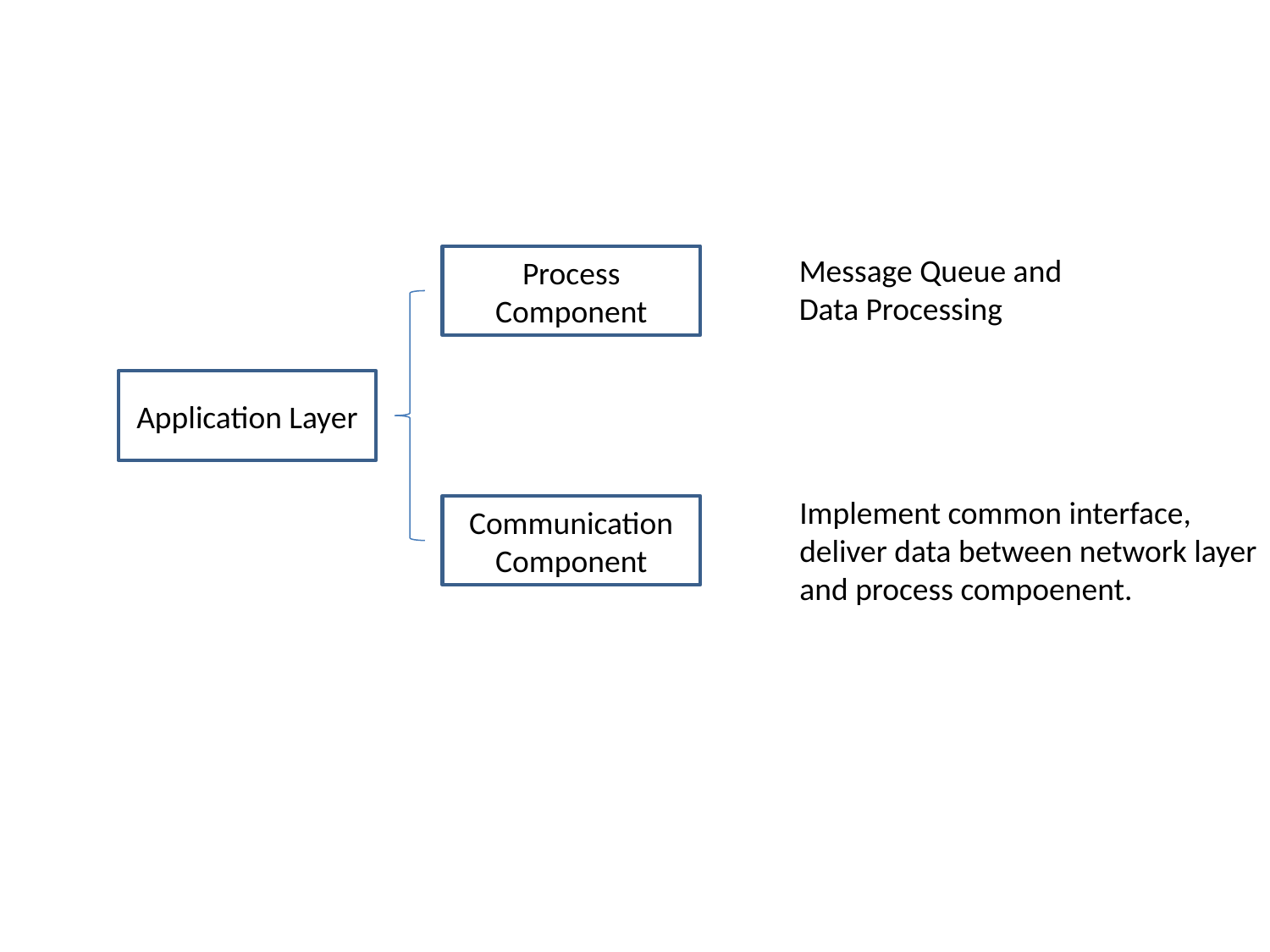

Message Queue and
Data Processing
Process Component

Application Layer
Implement common interface,
deliver data between network layer
and process compoenent.
Communication Component